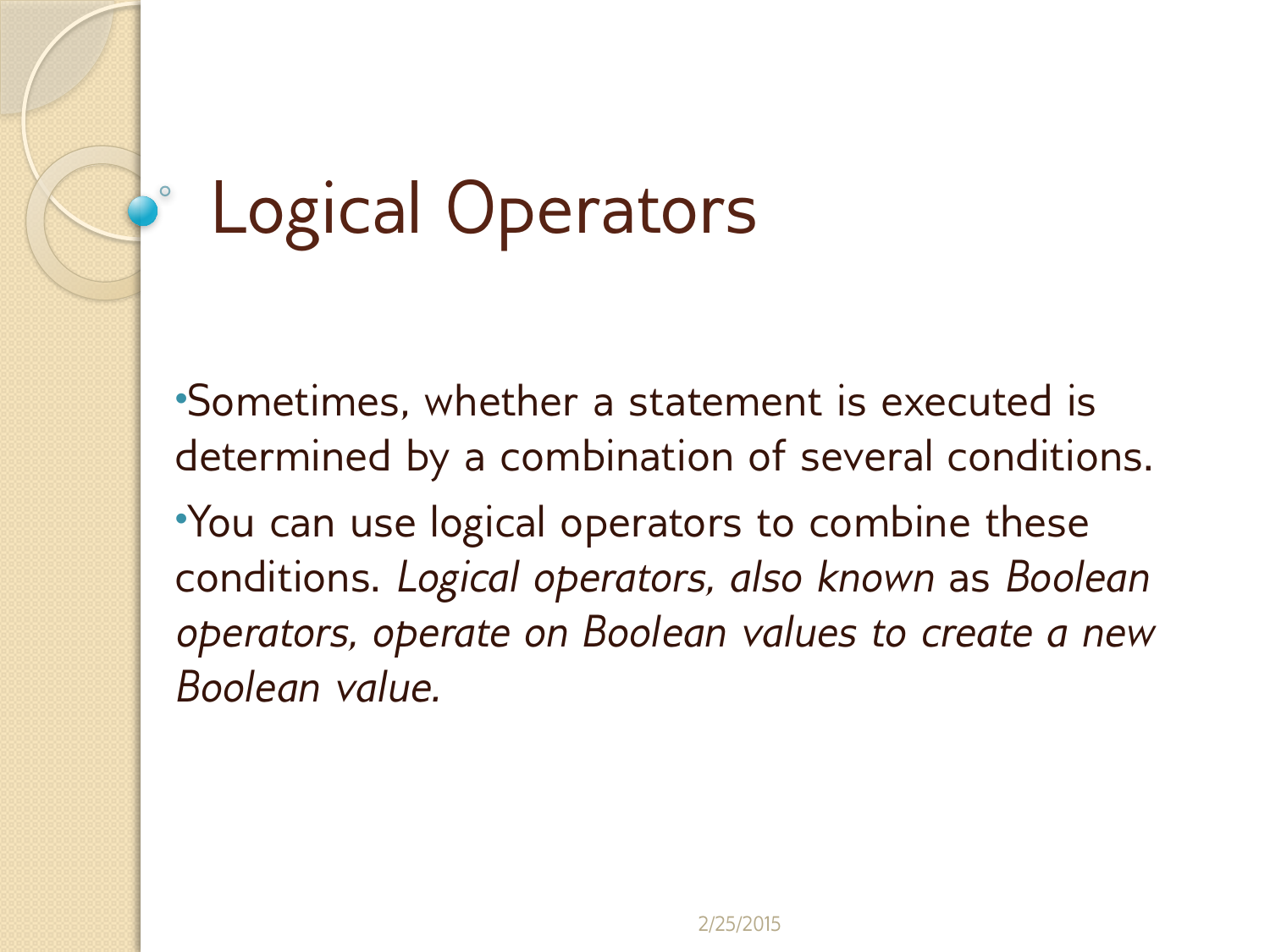

# Logical Operators
Sometimes, whether a statement is executed is determined by a combination of several conditions.
You can use logical operators to combine these conditions. Logical operators, also known as Boolean operators, operate on Boolean values to create a new Boolean value.

2/25/2015